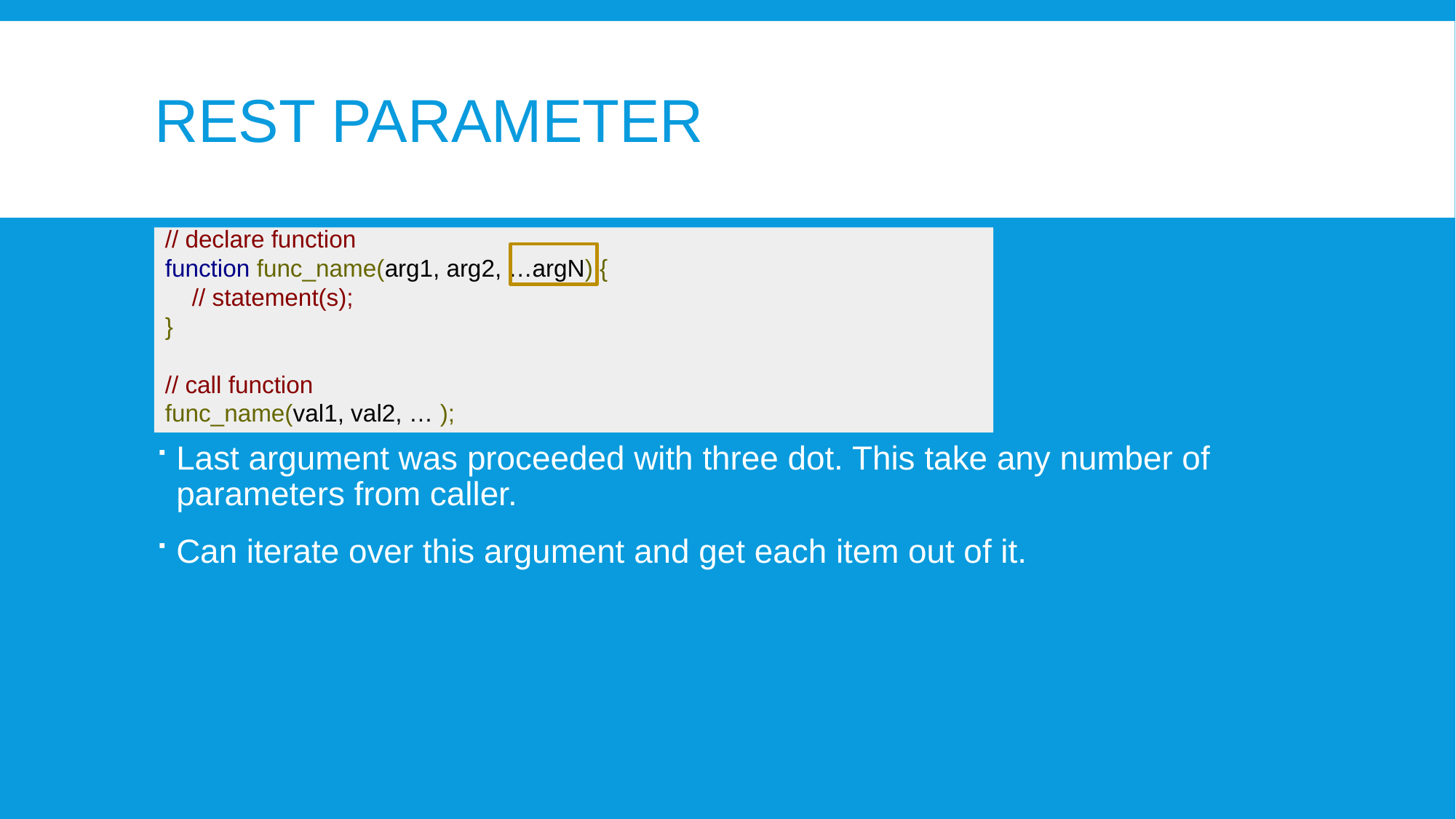

# Rest parameter
// declare function
function func_name(arg1, arg2, …argN) {
    // statement(s);
}

// call function
func_name(val1, val2, … );

Last argument was proceeded with three dot. This take any number of parameters from caller.
Can iterate over this argument and get each item out of it.